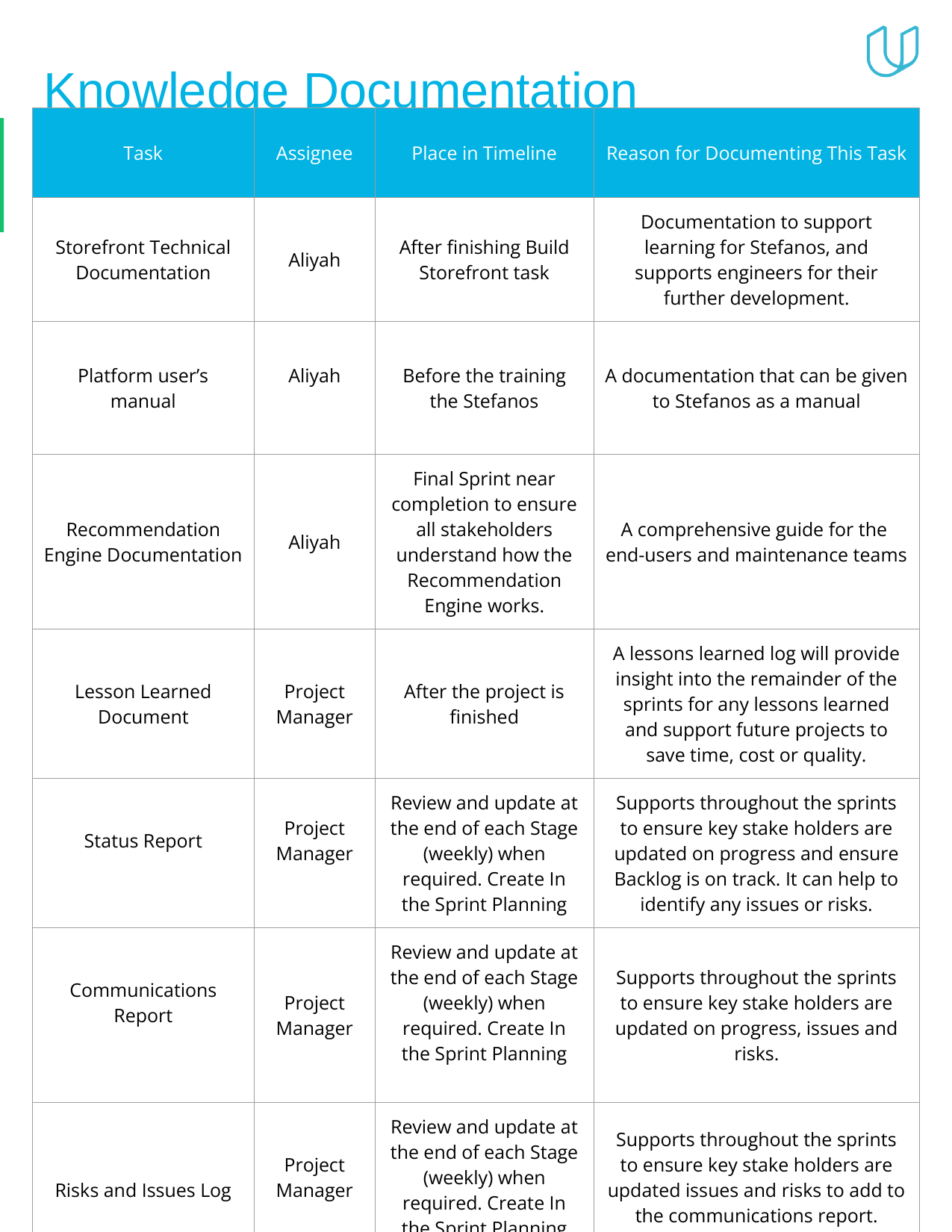

# Knowledge Documentation
| Task | Assignee | Place in Timeline | Reason for Documenting This Task |
| --- | --- | --- | --- |
| Storefront Technical Documentation | Aliyah | After finishing Build Storefront task | Documentation to support learning for Stefanos, and supports engineers for their further development. |
| Platform user’s manual | Aliyah | Before the training the Stefanos | A documentation that can be given to Stefanos as a manual |
| Recommendation Engine Documentation | Aliyah | Final Sprint near completion to ensure all stakeholders understand how the Recommendation Engine works. | A comprehensive guide for the end-users and maintenance teams |
| Lesson Learned Document | Project Manager | After the project is finished | A lessons learned log will provide insight into the remainder of the sprints for any lessons learned and support future projects to save time, cost or quality. |
| Status Report | Project Manager | Review and update at the end of each Stage (weekly) when required. Create In the Sprint Planning | Supports throughout the sprints to ensure key stake holders are updated on progress and ensure Backlog is on track. It can help to identify any issues or risks. |
| Communications Report | Project Manager | Review and update at the end of each Stage (weekly) when required. Create In the Sprint Planning | Supports throughout the sprints to ensure key stake holders are updated on progress, issues and risks. |
| Risks and Issues Log | Project Manager | Review and update at the end of each Stage (weekly) when required. Create In the Sprint Planning | Supports throughout the sprints to ensure key stake holders are updated issues and risks to add to the communications report. |